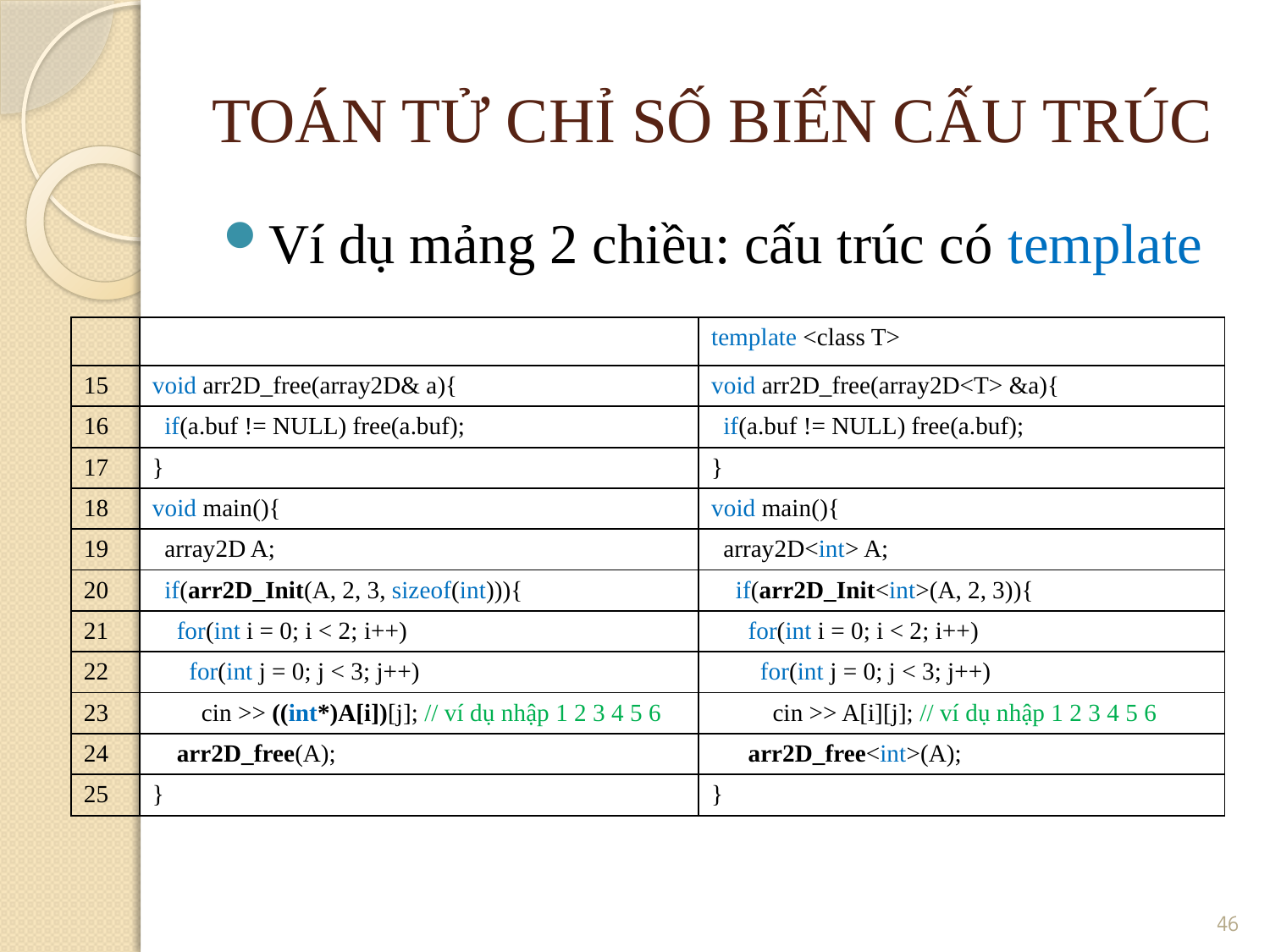

TOÁN TỬ CHỈ SỐ BIẾN CẤU TRÚC
Ví dụ mảng 2 chiều: cấu trúc có template
|  |  | template <class T> |
| --- | --- | --- |
| 15 | void arr2D\_free(array2D& a){ | void arr2D\_free(array2D<T> &a){ |
| 16 | if(a.buf != NULL) free(a.buf); | if(a.buf != NULL) free(a.buf); |
| 17 | } | } |
| 18 | void main(){ | void main(){ |
| 19 | array2D A; | array2D<int> A; |
| 20 | if(arr2D\_Init(A, 2, 3, sizeof(int))){ | if(arr2D\_Init<int>(A, 2, 3)){ |
| 21 | for(int i = 0; i < 2; i++) | for(int i = 0; i < 2; i++) |
| 22 | for(int j = 0; j < 3; j++) | for(int j = 0; j < 3; j++) |
| 23 | cin >> ((int\*)A[i])[j]; // ví dụ nhập 1 2 3 4 5 6 | cin >> A[i][j]; // ví dụ nhập 1 2 3 4 5 6 |
| 24 | arr2D\_free(A); | arr2D\_free<int>(A); |
| 25 | } | } |
46